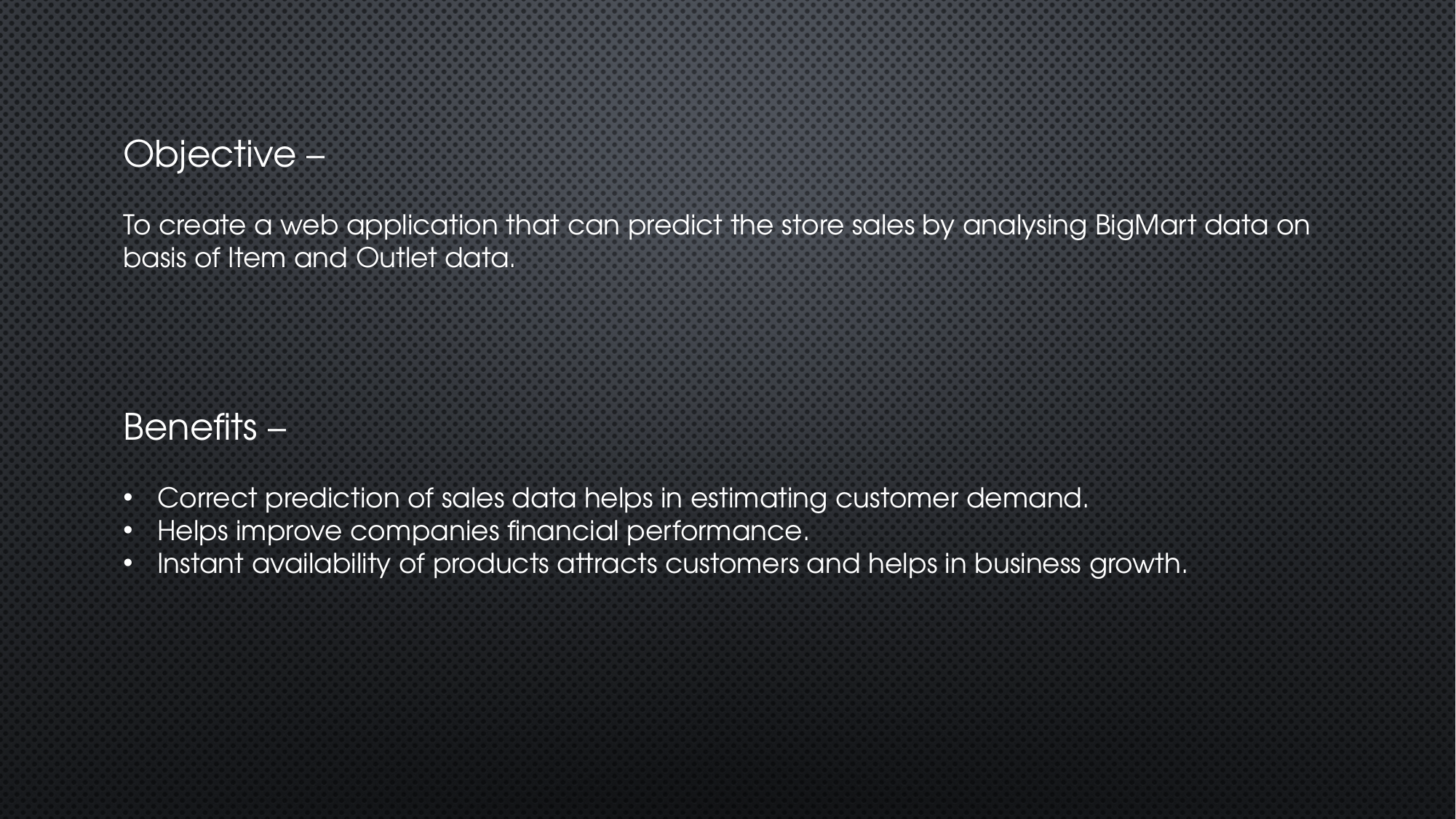

Objective –

To create a web application that can predict the store sales by analysing BigMart data on basis of Item and Outlet data.

Benefits –

Correct prediction of sales data helps in estimating customer demand.
Helps improve companies financial performance.
Instant availability of products attracts customers and helps in business growth.